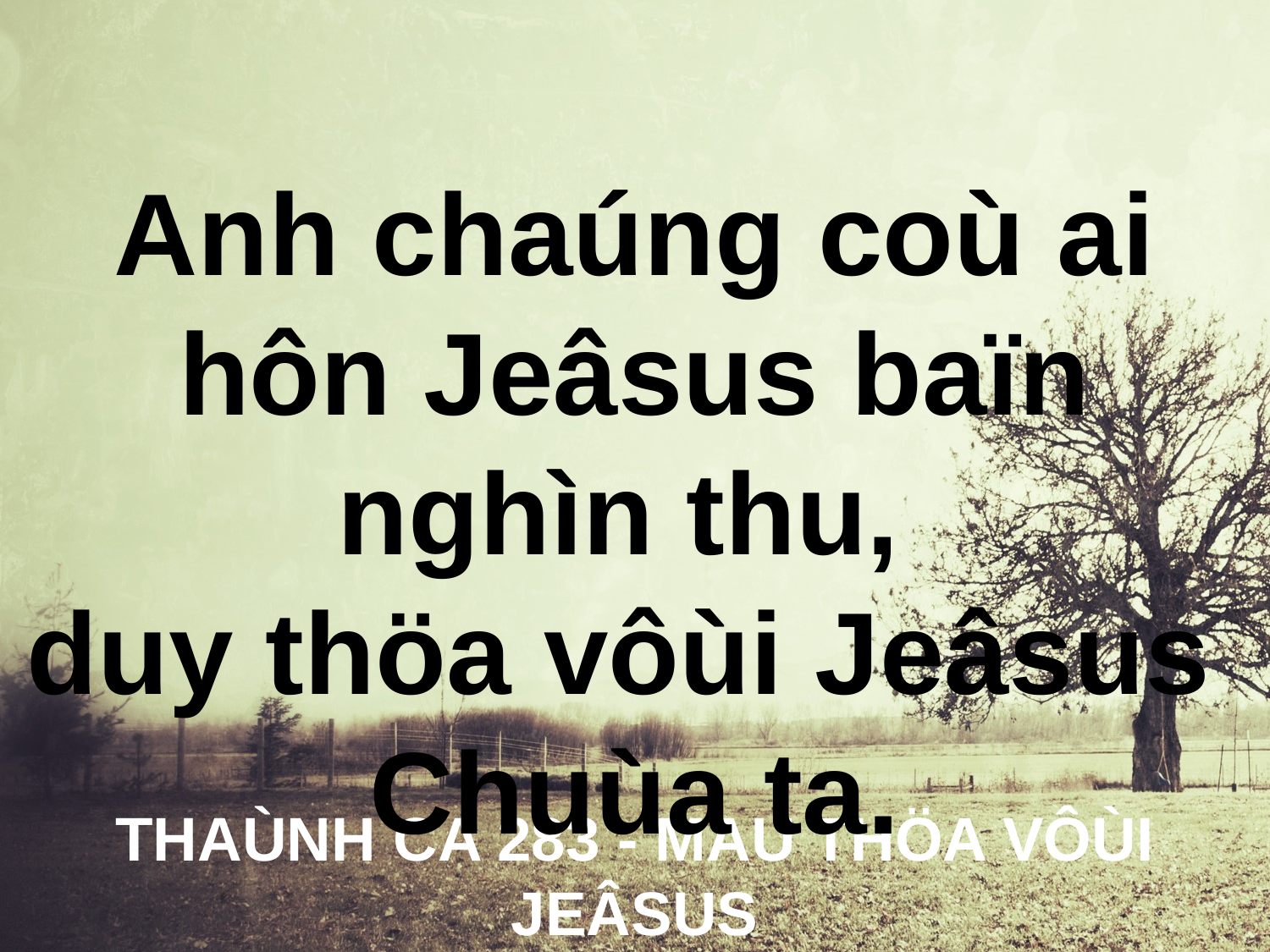

Anh chaúng coù ai hôn Jeâsus baïn nghìn thu,
duy thöa vôùi Jeâsus
Chuùa ta.
THAÙNH CA 283 - MAU THÖA VÔÙI JEÂSUS